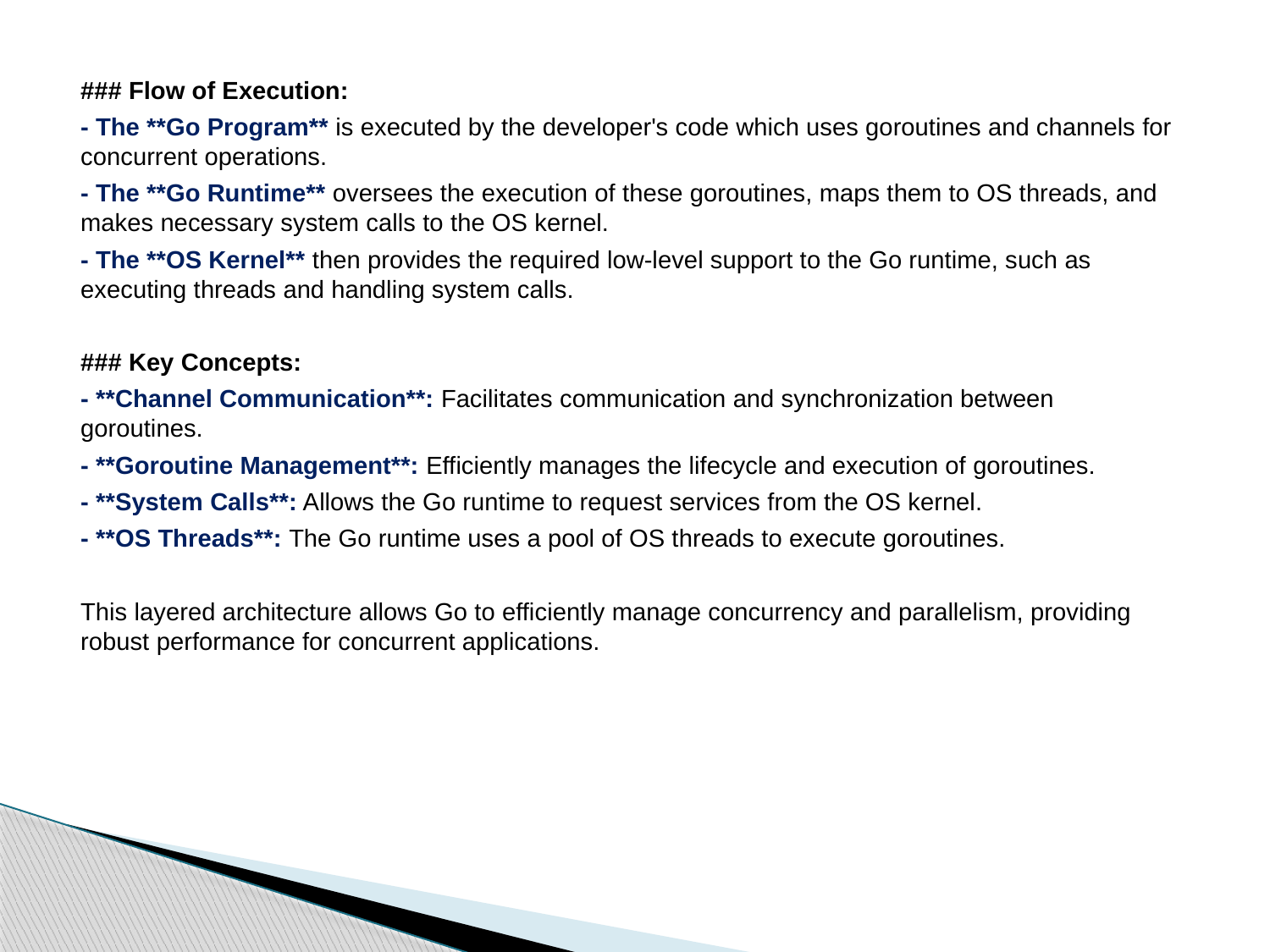

### Flow of Execution:
- The **Go Program** is executed by the developer's code which uses goroutines and channels for concurrent operations.
- The **Go Runtime** oversees the execution of these goroutines, maps them to OS threads, and makes necessary system calls to the OS kernel.
- The **OS Kernel** then provides the required low-level support to the Go runtime, such as executing threads and handling system calls.

### Key Concepts:
- **Channel Communication**: Facilitates communication and synchronization between goroutines.
- **Goroutine Management**: Efficiently manages the lifecycle and execution of goroutines.
- **System Calls**: Allows the Go runtime to request services from the OS kernel.
- **OS Threads**: The Go runtime uses a pool of OS threads to execute goroutines.

This layered architecture allows Go to efficiently manage concurrency and parallelism, providing robust performance for concurrent applications.